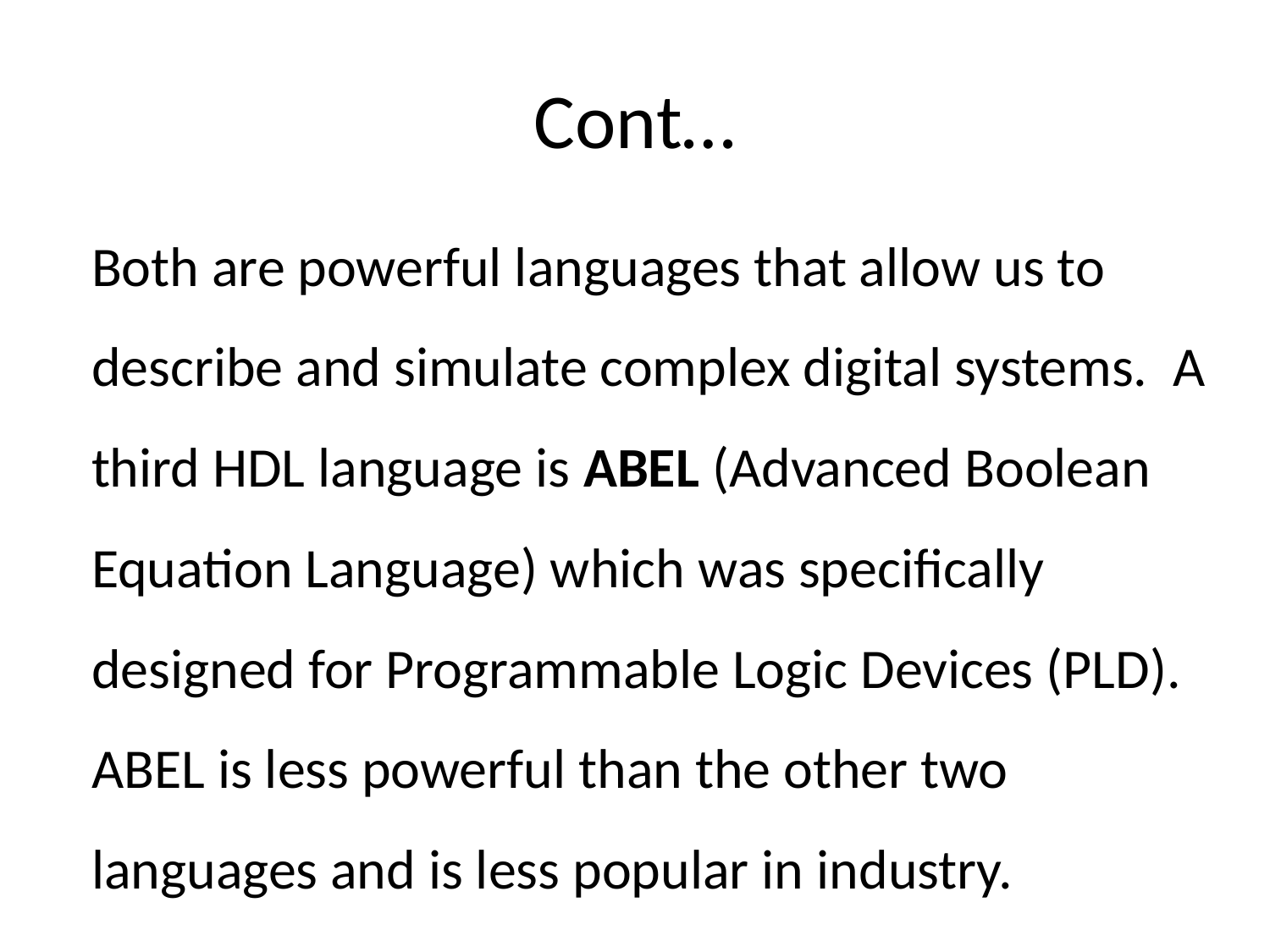

# Cont…
		Both are powerful languages that allow us to describe and simulate complex digital systems.  A third HDL language is ABEL (Advanced Boolean Equation Language) which was specifically designed for Programmable Logic Devices (PLD). ABEL is less powerful than the other two languages and is less popular in industry.